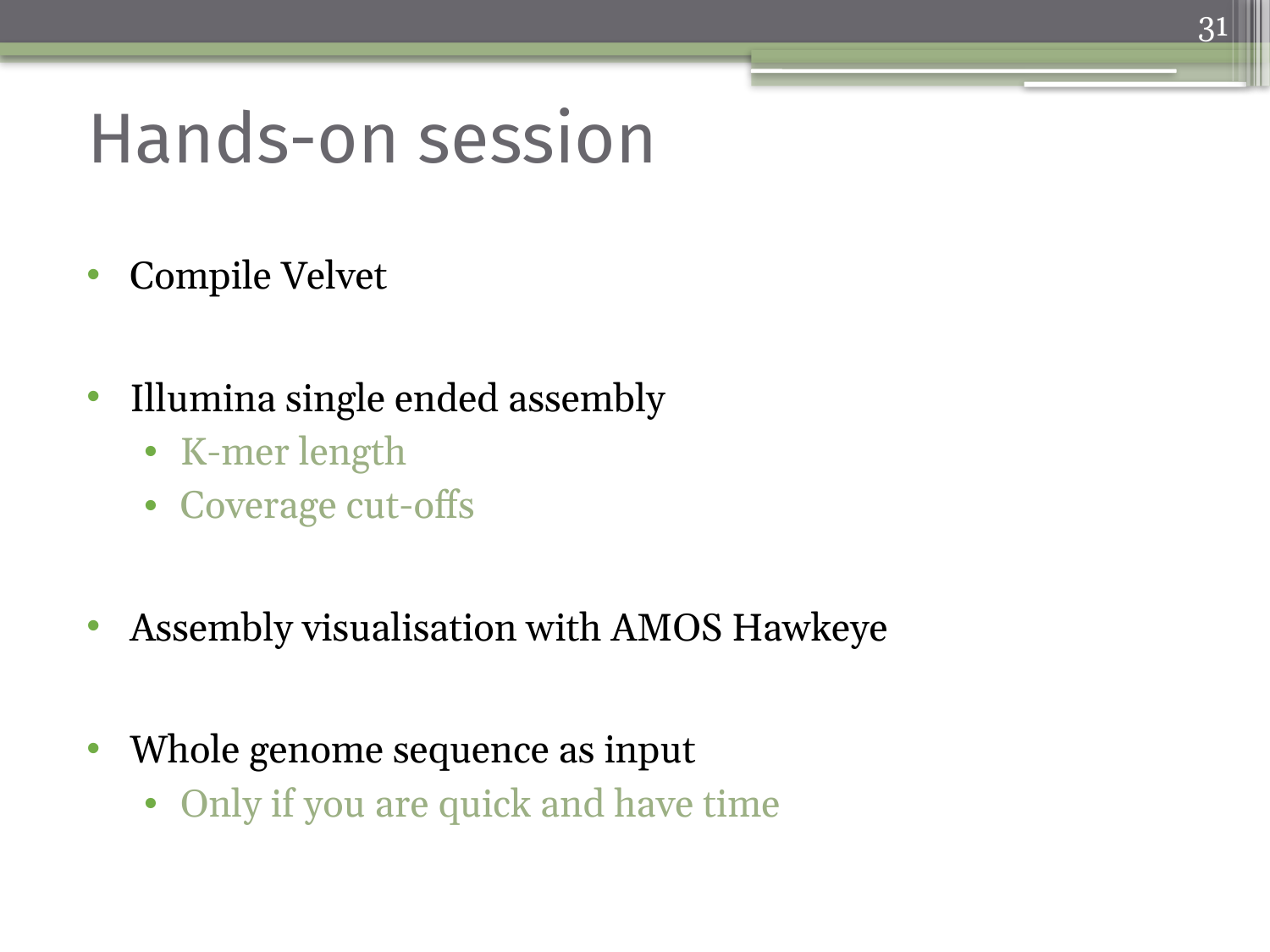

31
Hands-on session
Compile Velvet

Illumina single ended assembly
K-mer length
Coverage cut-offs

Assembly visualisation with AMOS Hawkeye

Whole genome sequence as input
Only if you are quick and have time